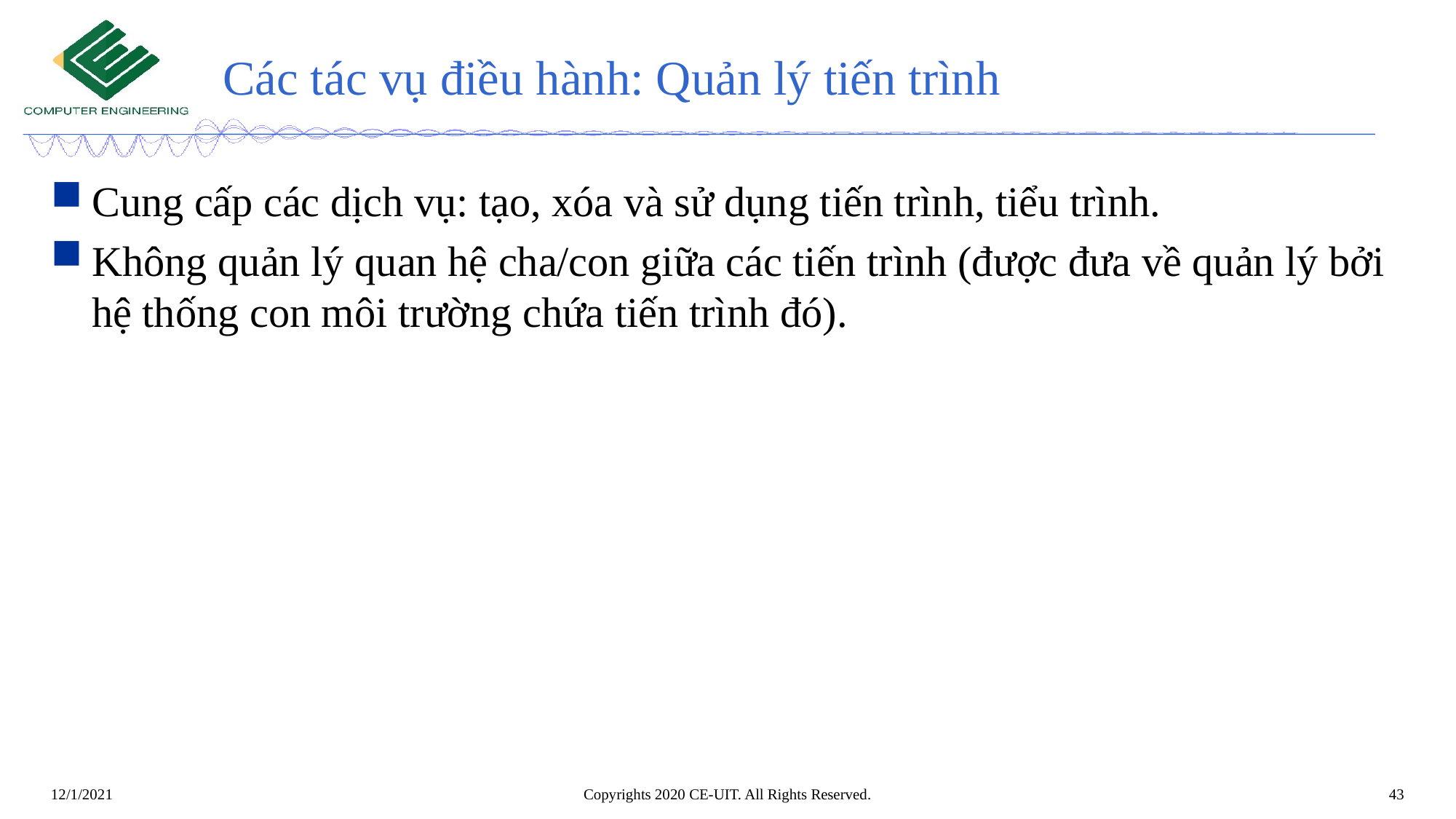

# Các tác vụ điều hành: Quản lý tiến trình
Cung cấp các dịch vụ: tạo, xóa và sử dụng tiến trình, tiểu trình.
Không quản lý quan hệ cha/con giữa các tiến trình (được đưa về quản lý bởi hệ thống con môi trường chứa tiến trình đó).

Copyrights 2020 CE-UIT. All Rights Reserved.
43
12/1/2021